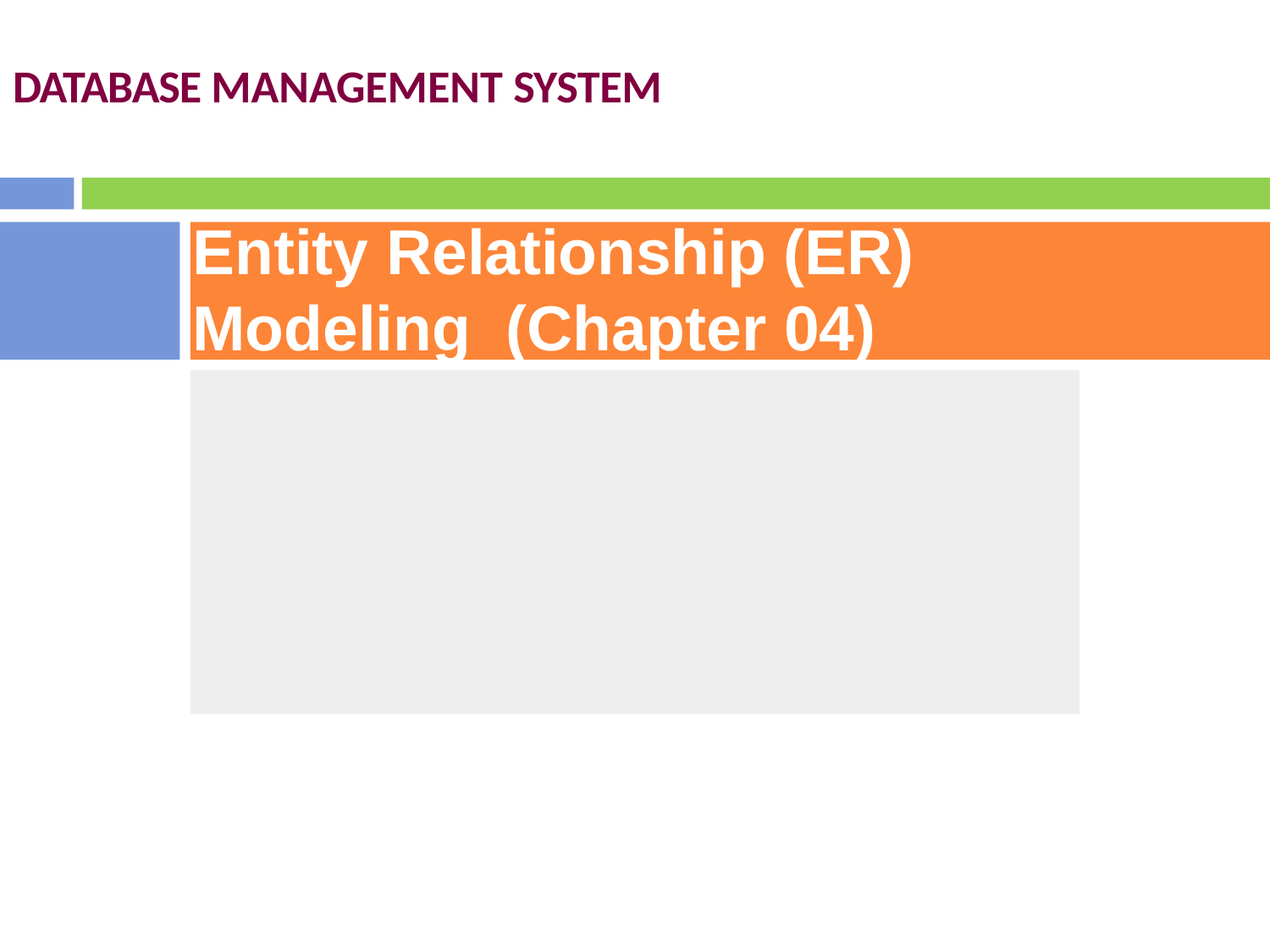

# DATABASE MANAGEMENT SYSTEM

Entity Relationship (ER) Modeling  (Chapter 04)